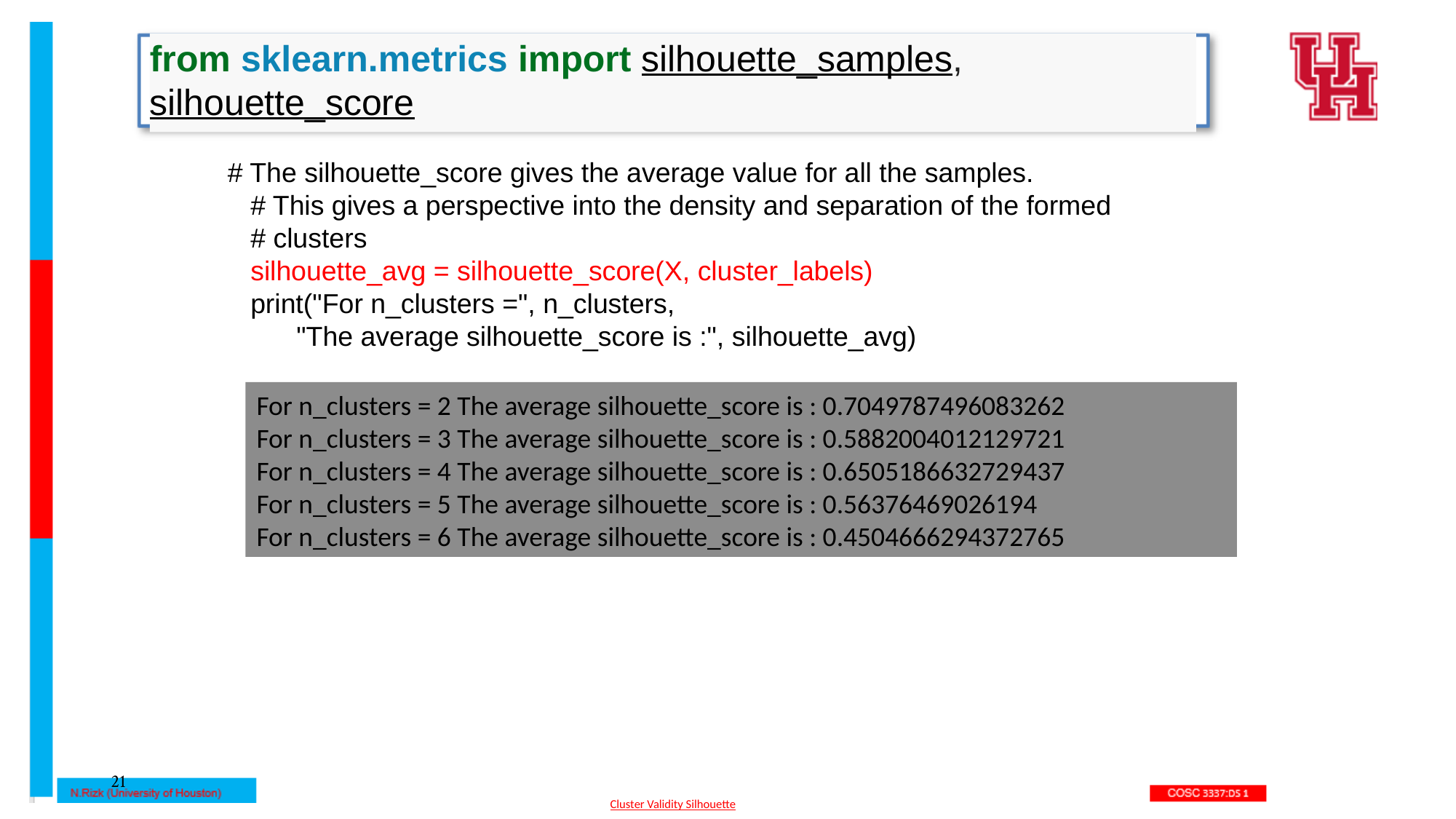

from sklearn.metrics import silhouette_samples, silhouette_score
 # The silhouette_score gives the average value for all the samples.
    # This gives a perspective into the density and separation of the formed
    # clusters
    silhouette_avg = silhouette_score(X, cluster_labels)
    print("For n_clusters =", n_clusters,
          "The average silhouette_score is :", silhouette_avg)
For n_clusters = 2 The average silhouette_score is : 0.7049787496083262
For n_clusters = 3 The average silhouette_score is : 0.5882004012129721
For n_clusters = 4 The average silhouette_score is : 0.6505186632729437
For n_clusters = 5 The average silhouette_score is : 0.56376469026194
For n_clusters = 6 The average silhouette_score is : 0.4504666294372765
21
Cluster Validity Silhouette